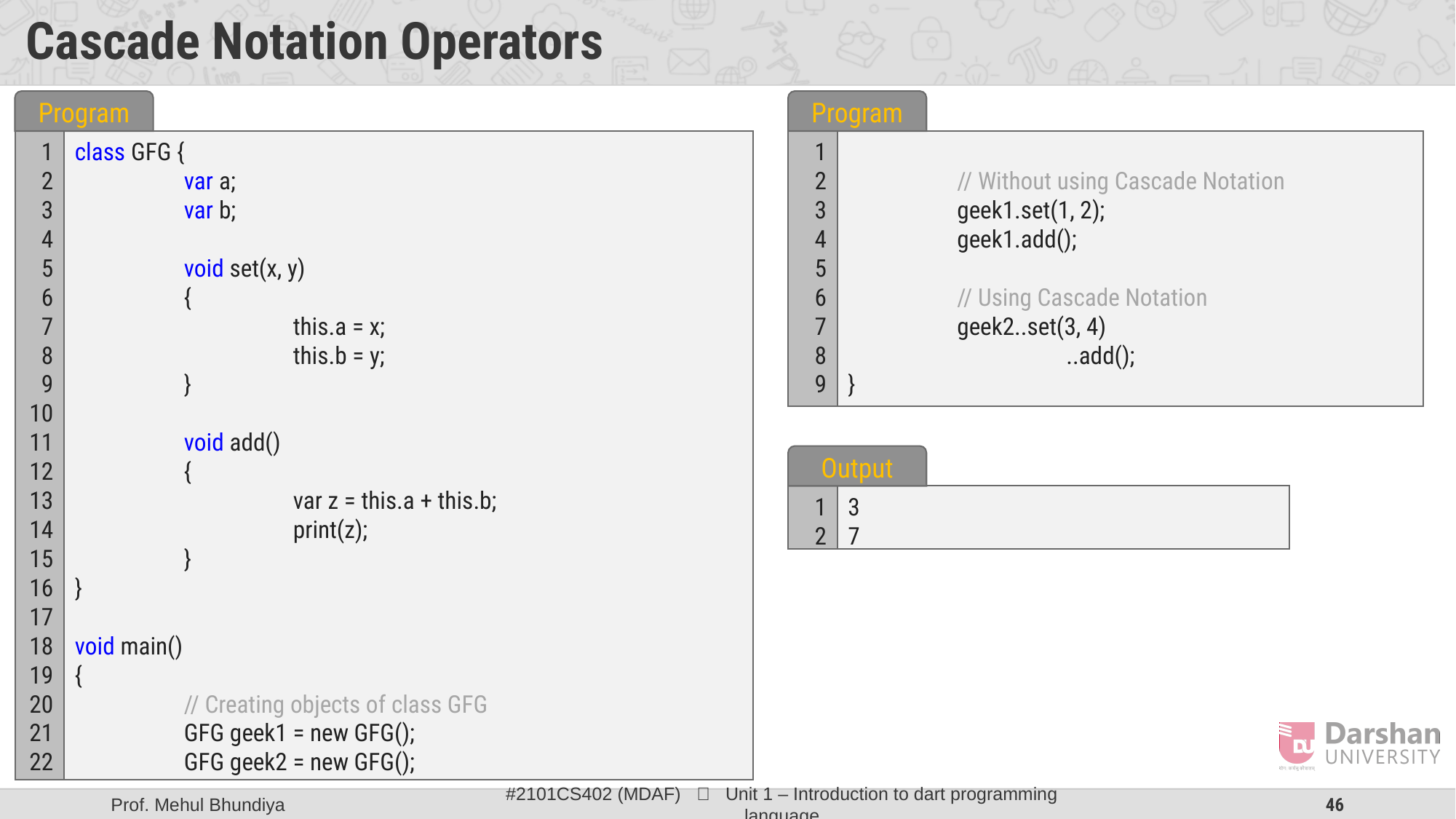

# Cascade Notation Operators
Program
1
2
3
4
5
6
7
8
9
10
11
12
13
14
15
16
17
18
19
20
21
22
class GFG {
	var a;
	var b;

	void set(x, y)
	{
		this.a = x;
		this.b = y;
	}

	void add()
	{
		var z = this.a + this.b;
		print(z);
	}
}

void main()
{
	// Creating objects of class GFG
	GFG geek1 = new GFG();
	GFG geek2 = new GFG();
Program
1
2
3
4
5
6
7
8
9

	// Without using Cascade Notation
	geek1.set(1, 2);
	geek1.add();

	// Using Cascade Notation
	geek2..set(3, 4)
		..add();
}
Output
1
2
3
7